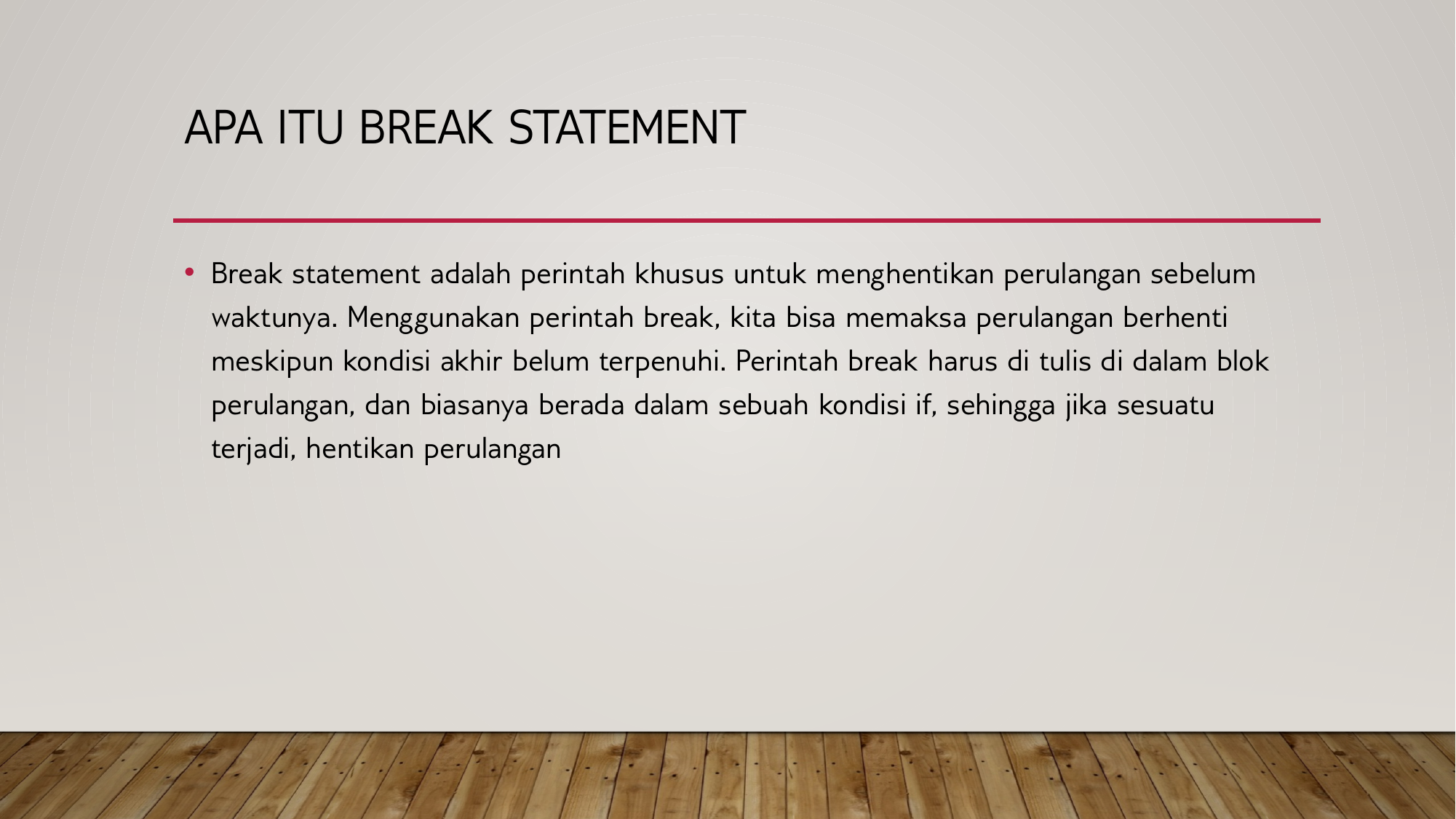

# Apa itu break statement
Break statement adalah perintah khusus untuk menghentikan perulangan sebelum waktunya. Menggunakan perintah break, kita bisa memaksa perulangan berhenti meskipun kondisi akhir belum terpenuhi. Perintah break harus di tulis di dalam blok perulangan, dan biasanya berada dalam sebuah kondisi if, sehingga jika sesuatu terjadi, hentikan perulangan